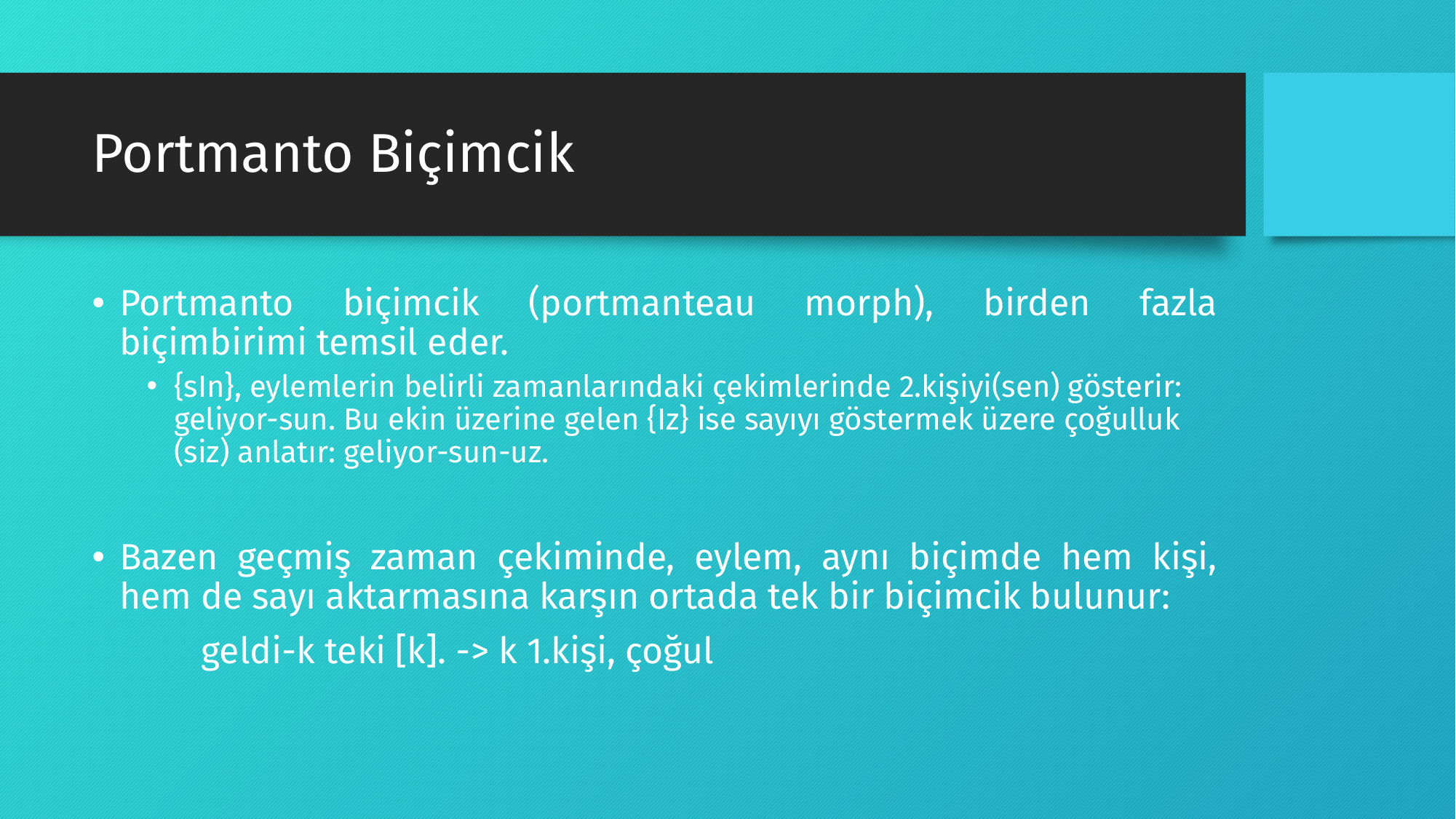

# Portmanto Biçimcik
Portmanto biçimcik (portmanteau morph), birden fazla biçimbirimi temsil eder.
{sIn}, eylemlerin belirli zamanlarındaki çekimlerinde 2.kişiyi(sen) gösterir: geliyor-sun. Bu ekin üzerine gelen {Iz} ise sayıyı göstermek üzere çoğulluk (siz) anlatır: geliyor-sun-uz.

Bazen geçmiş zaman çekiminde, eylem, aynı biçimde hem kişi, hem de sayı aktarmasına karşın ortada tek bir biçimcik bulunur:
	geldi-k teki [k]. -> k 1.kişi, çoğul